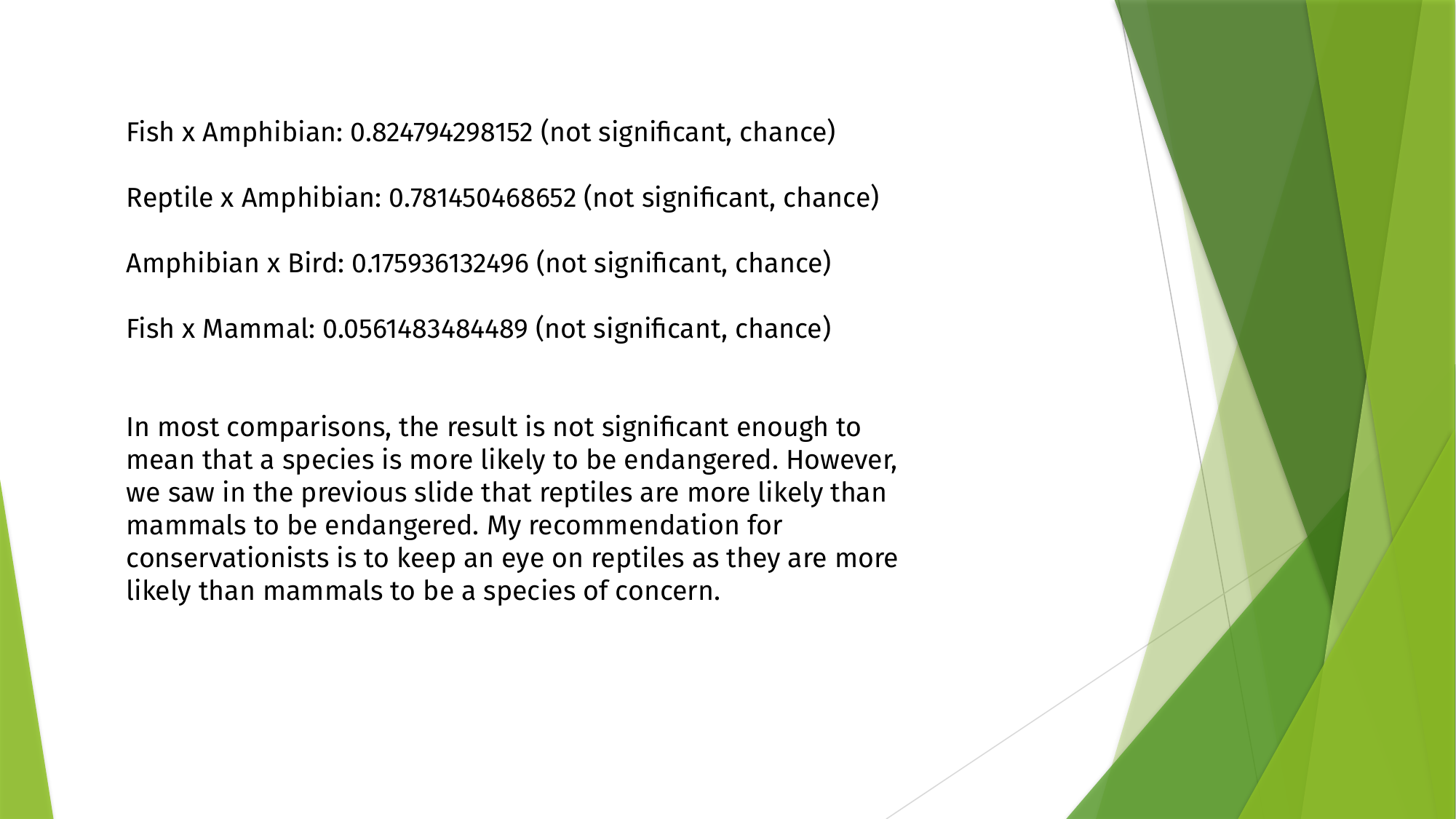

0.824794298152
0.781450468652
0.781450468652
Fish x Amphibian: 0.824794298152 (not significant, chance)

Reptile x Amphibian: 0.781450468652 (not significant, chance)

Amphibian x Bird: 0.175936132496 (not significant, chance)

Fish x Mammal: 0.0561483484489 (not significant, chance)

In most comparisons, the result is not significant enough to mean that a species is more likely to be endangered. However, we saw in the previous slide that reptiles are more likely than mammals to be endangered. My recommendation for conservationists is to keep an eye on reptiles as they are more likely than mammals to be a species of concern.